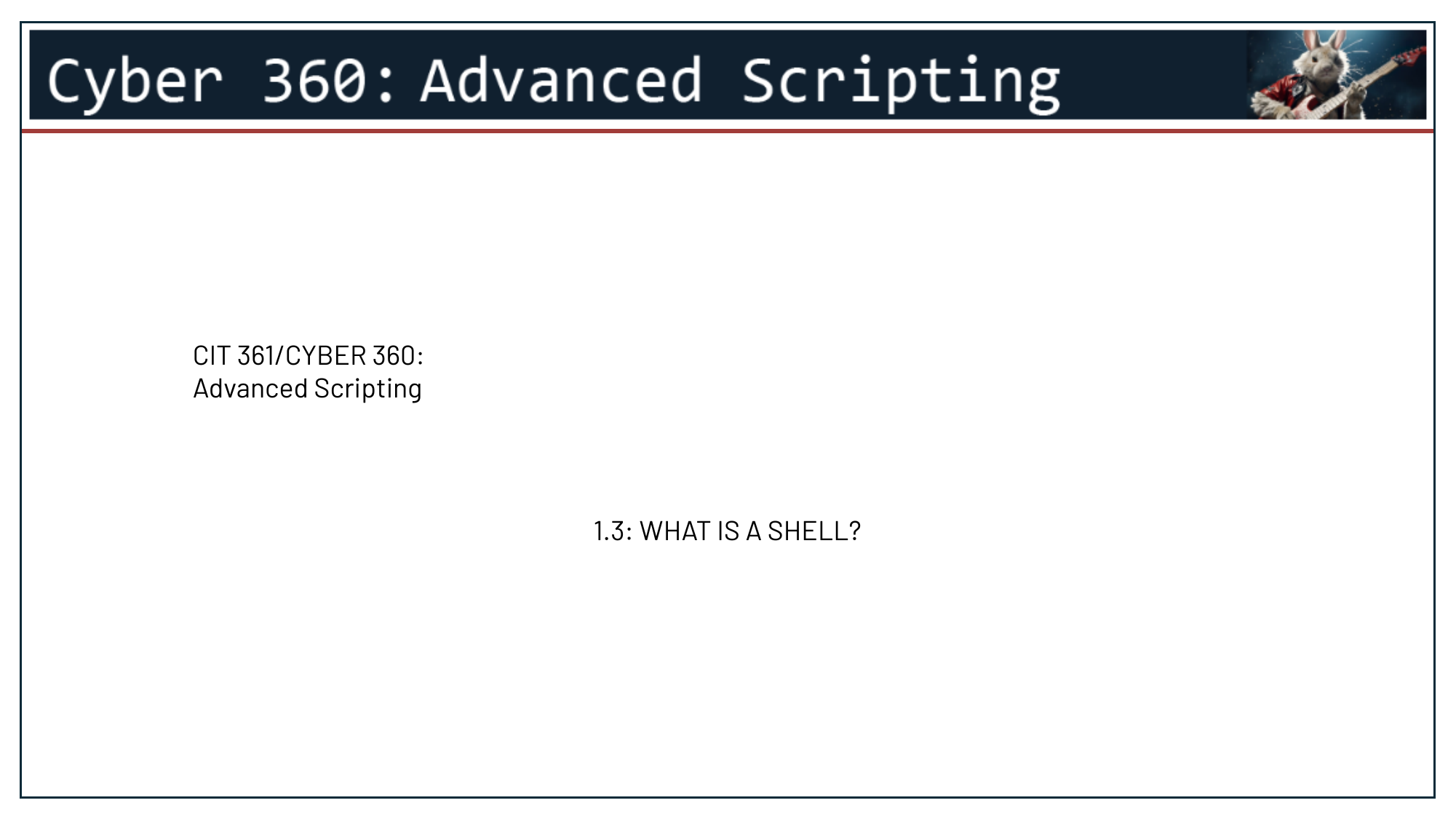

CIT 361/CYBER 360:
Advanced Scripting
1.3: WHAT IS A SHELL?